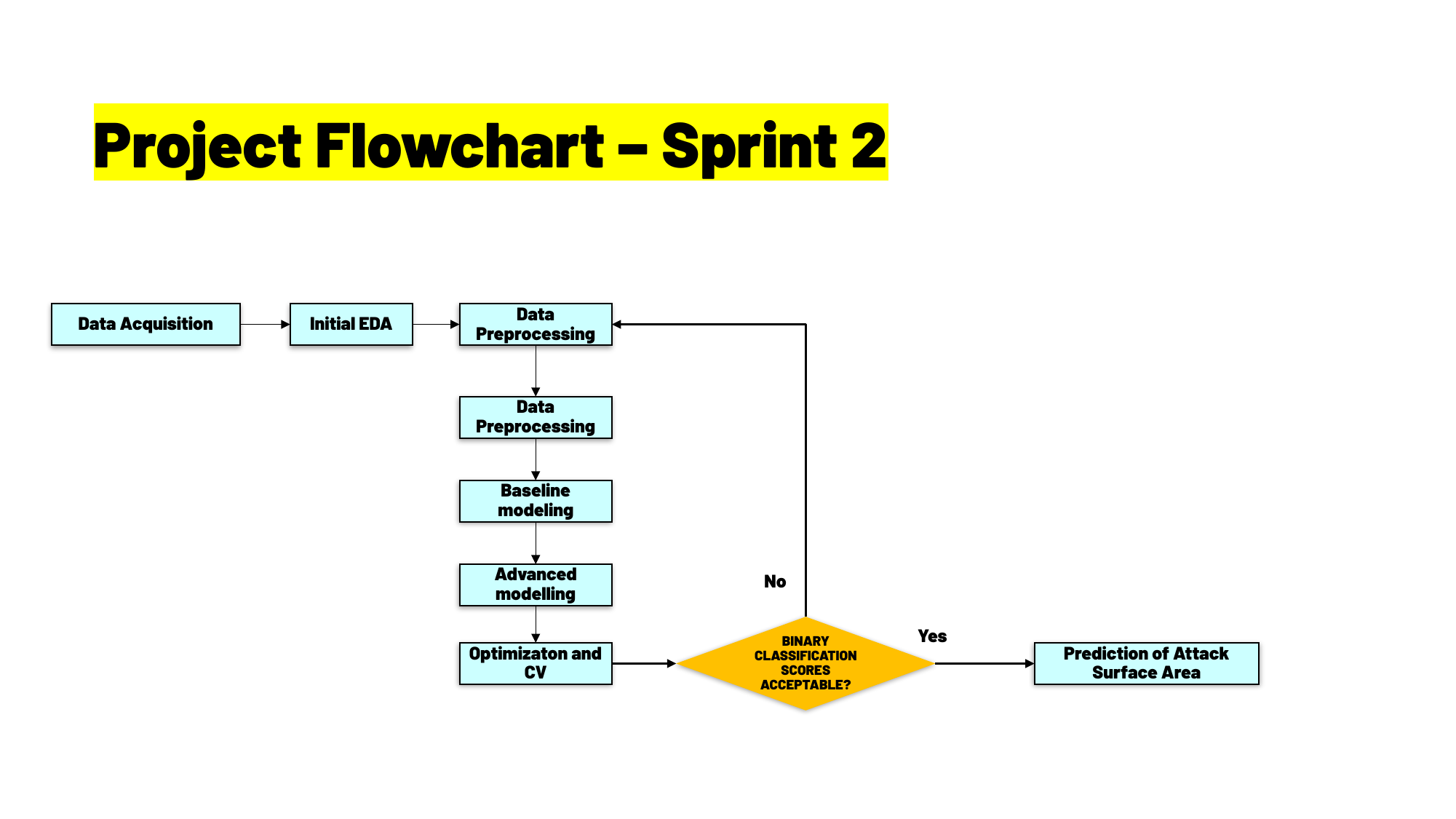

Project Flowchart – Sprint 2
Data Acquisition
Initial EDA
Data Preprocessing
Data Preprocessing
Baseline modeling
Advanced modelling
No
BINARY CLASSIFICATION SCORES ACCEPTABLE?
Yes
Prediction of Attack Surface Area
Optimizaton and CV